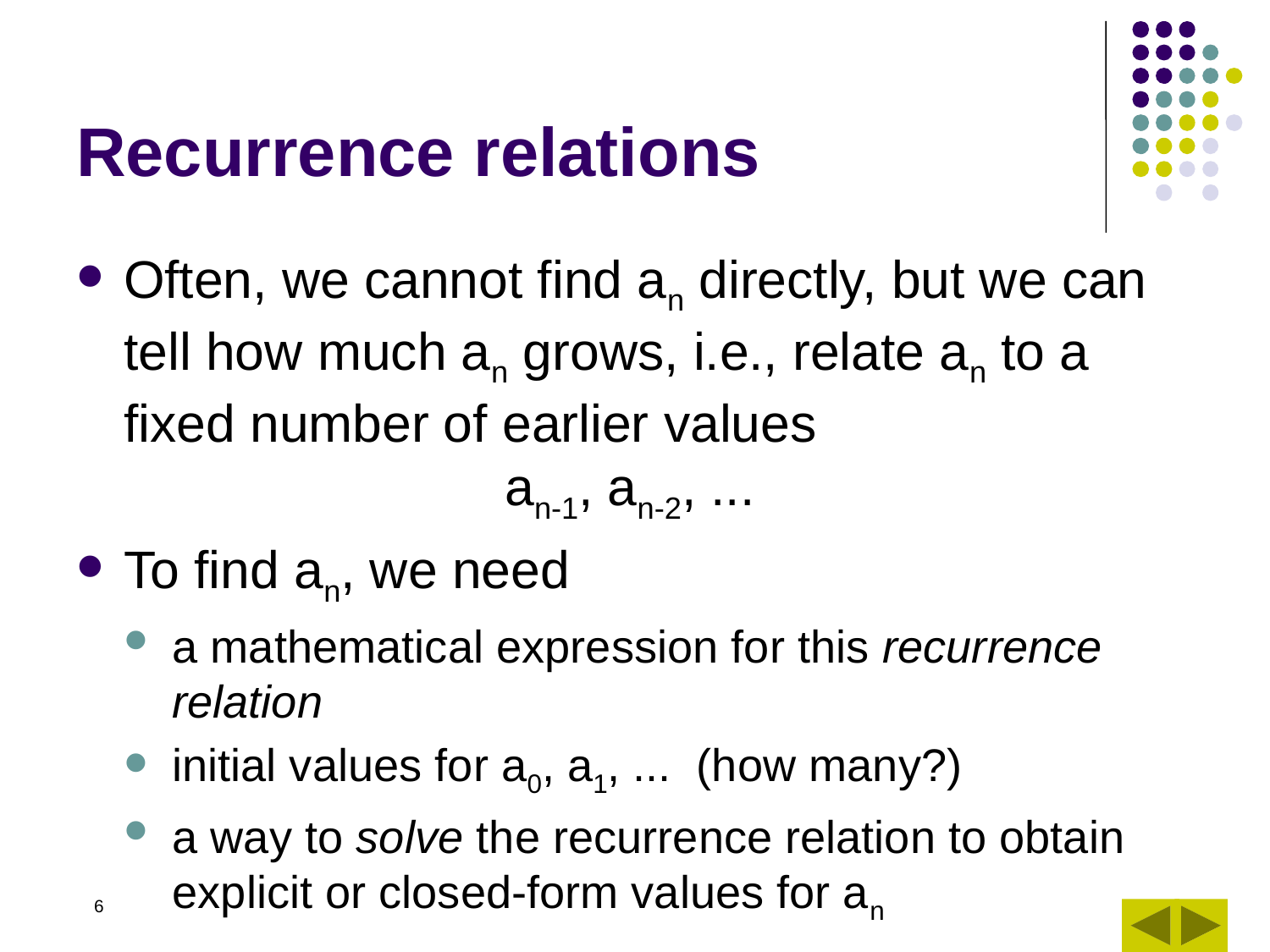

# Recurrence relations
Often, we cannot find an directly, but we can tell how much an grows, i.e., relate an to a fixed number of earlier values
			an-1, an-2, ...
To find an, we need
a mathematical expression for this recurrence relation
initial values for a0, a1, ...  (how many?)
a way to solve the recurrence relation to obtain explicit or closed-form values for an
6